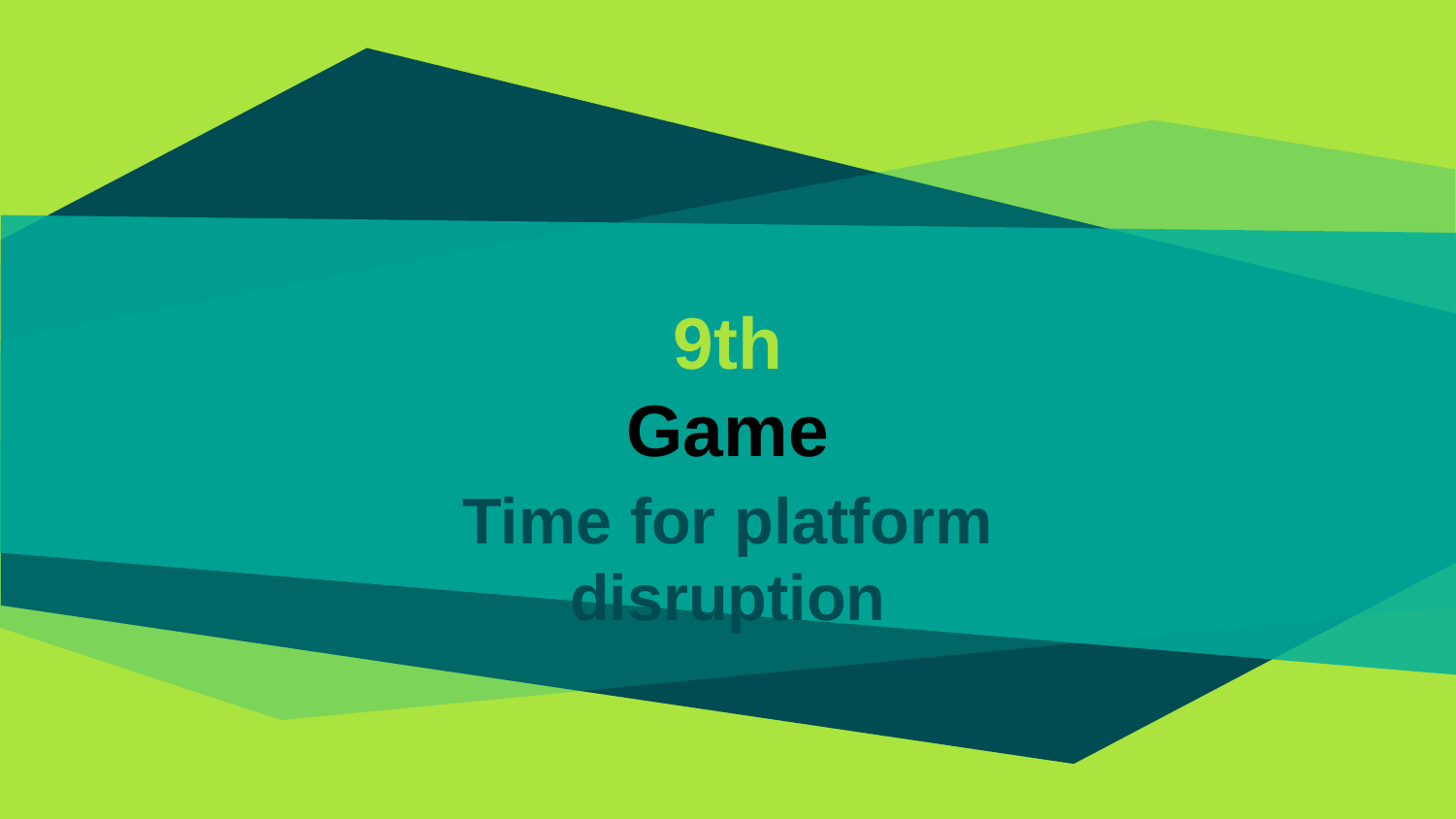

# 9th
Game
Time for platform disruption